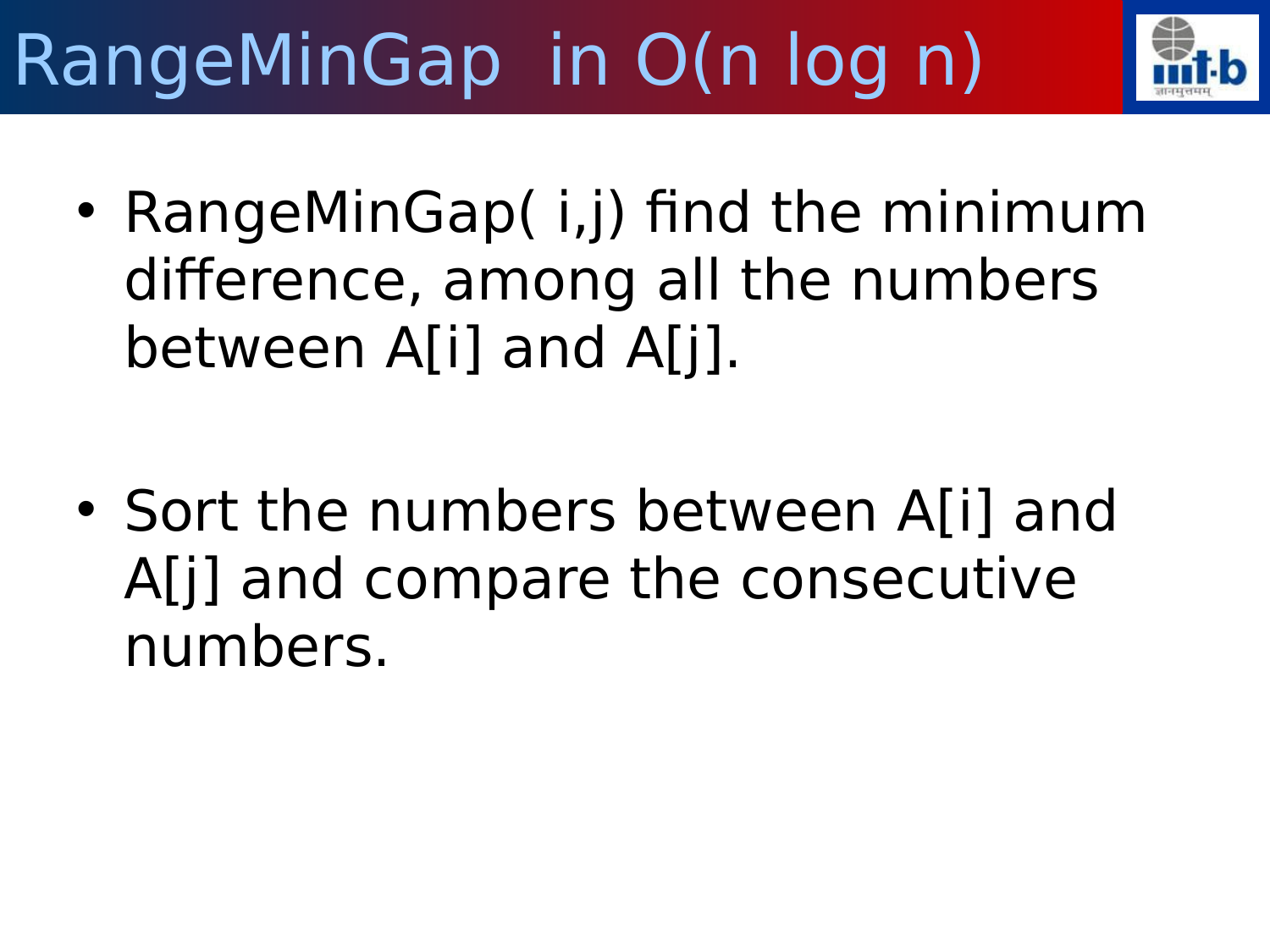

RangeMinGap  in O(n log n)
RangeMinGap( i,j) find the minimum difference, among all the numbers between A[i] and A[j].

Sort the numbers between A[i] and A[j] and compare the consecutive numbers.